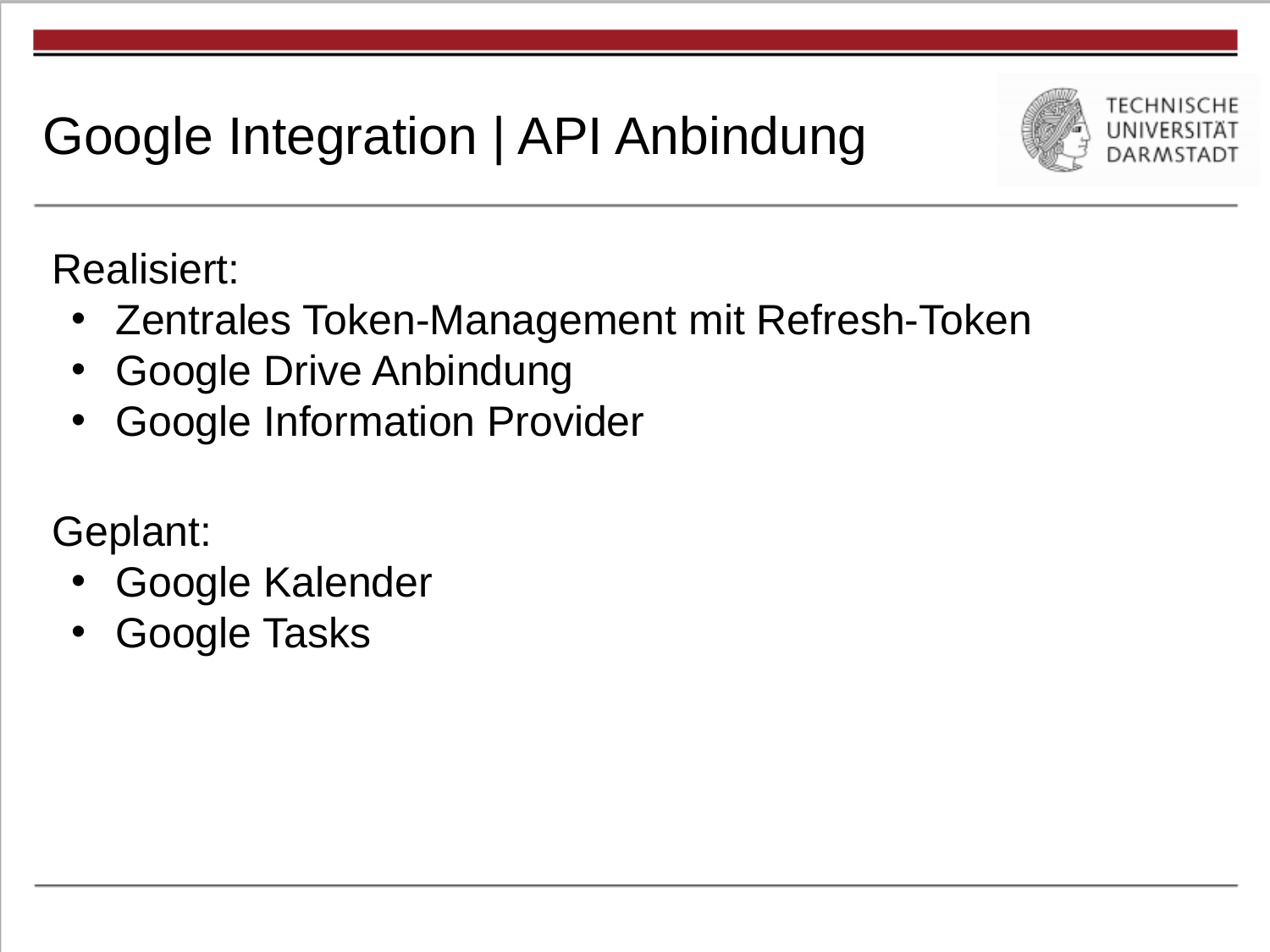

# Gliederung
Google Integration | API Anbindung

Realisiert:
Zentrales Token-Management mit Refresh-Token
Google Drive Anbindung
Google Information Provider

Geplant:
Google Kalender
Google Tasks